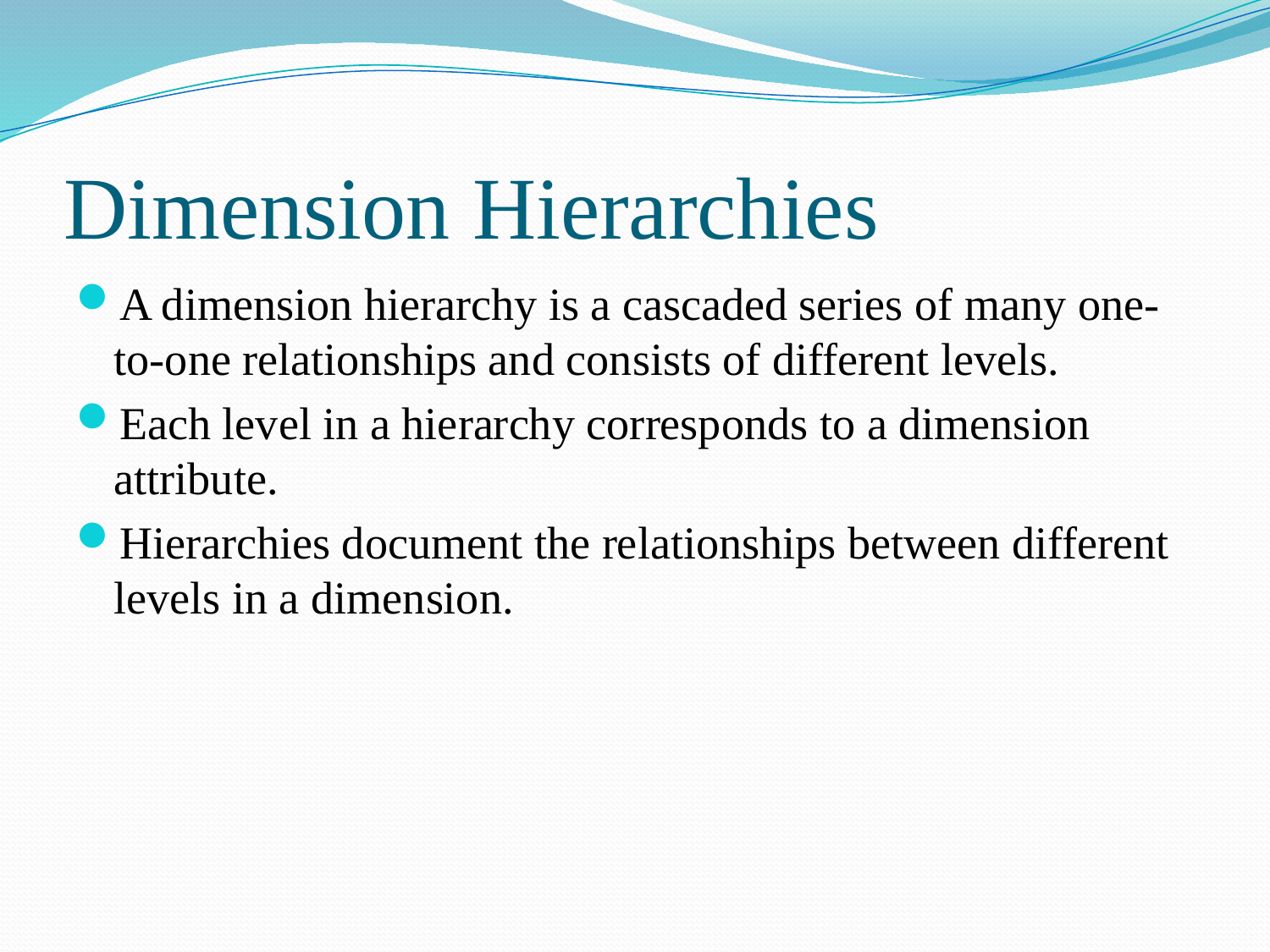

# Dimension Hierarchies
A dimension hierarchy is a cascaded series of many one-to-one relationships and consists of different levels.
Each level in a hierarchy corresponds to a dimension attribute.
Hierarchies document the relationships between different levels in a dimension.